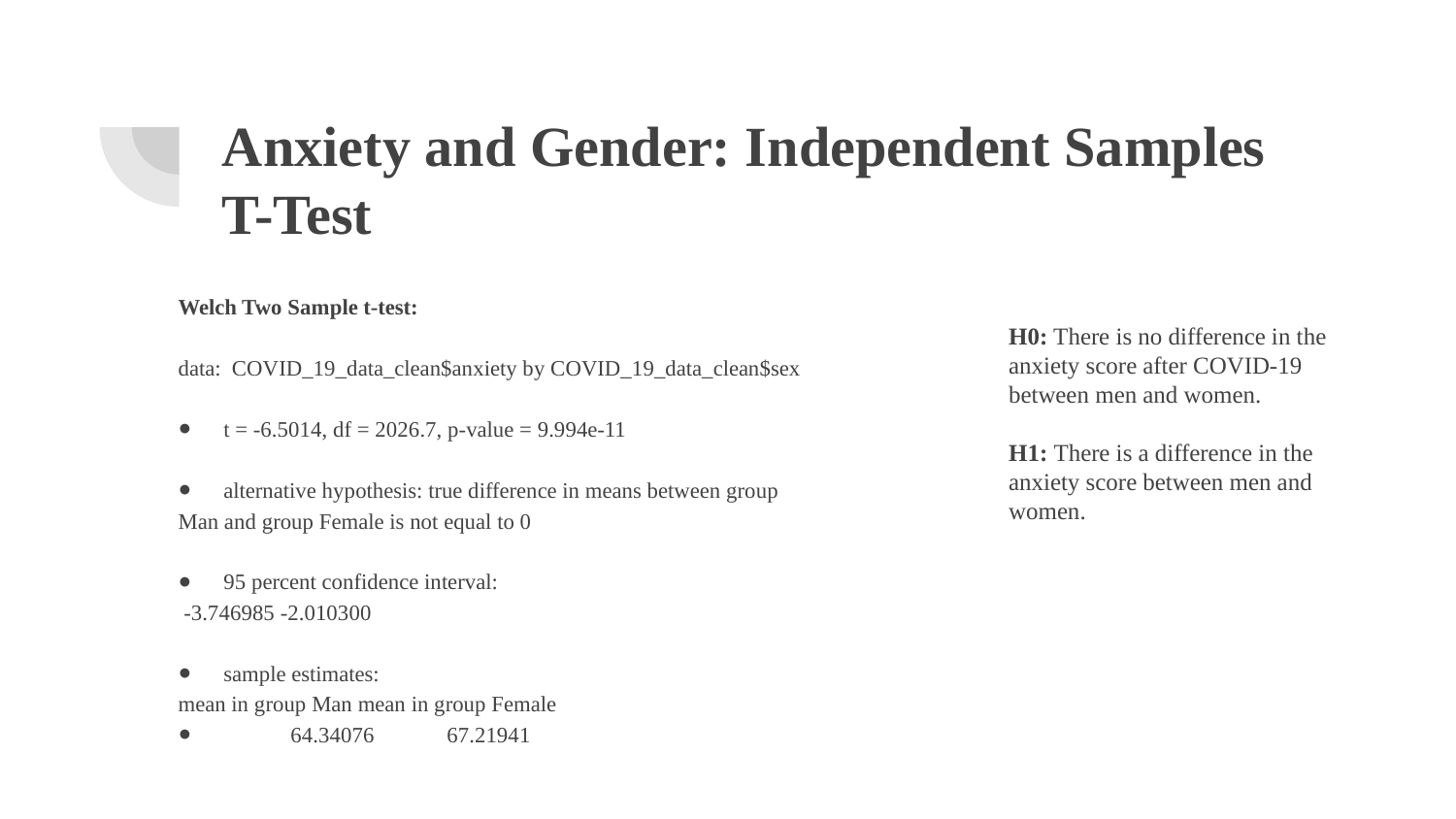

# Anxiety and Gender: Independent Samples T-Test
Welch Two Sample t-test:

data:  COVID_19_data_clean$anxiety by COVID_19_data_clean$sex

t = -6.5014, df = 2026.7, p-value = 9.994e-11

alternative hypothesis: true difference in means between group
Man and group Female is not equal to 0

95 percent confidence interval:
 -3.746985 -2.010300

sample estimates:
mean in group Man mean in group Female
            64.34076             67.21941

H0: There is no difference in the anxiety score after COVID-19 between men and women.

H1: There is a difference in the anxiety score between men and women.